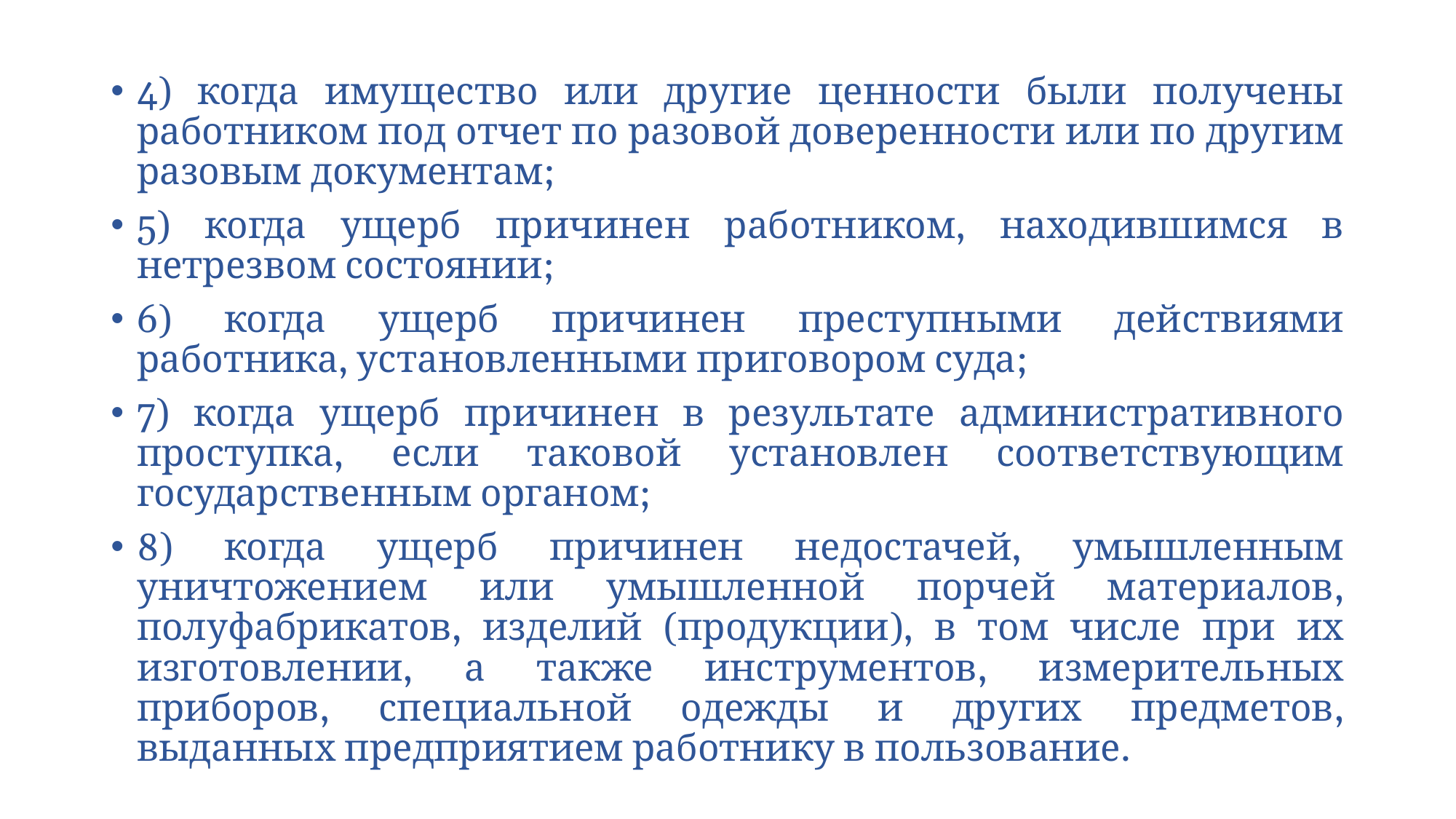

4) когда имущество или другие ценности были получены работником под отчет по разовой доверенности или по другим разовым документам;
5) когда ущерб причинен работником, находившимся в нетрезвом состоянии;
6) когда ущерб причинен преступными действиями работника, установленными приговором суда;
7) когда ущерб причинен в результате административного проступка, если таковой установлен соответствующим государственным органом;
8) когда ущерб причинен недостачей, умышленным уничтожением или умышленной порчей материалов, полуфабрикатов, изделий (продукции), в том числе при их изготовлении, а также инструментов, измерительных приборов, специальной одежды и других предметов, выданных предприятием работнику в пользование.